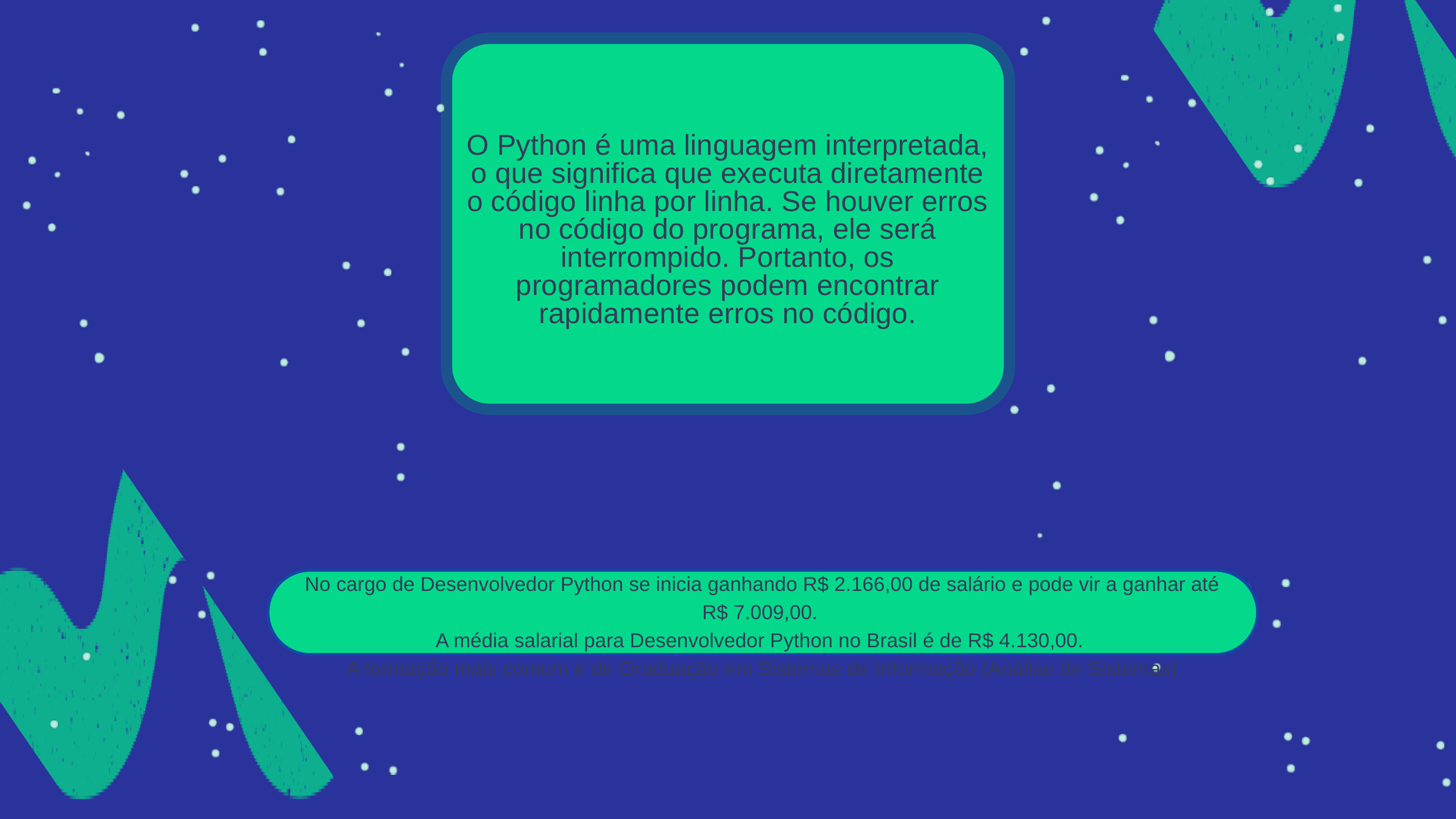

O Python é uma linguagem interpretada, o que significa que executa diretamente o código linha por linha. Se houver erros no código do programa, ele será interrompido. Portanto, os programadores podem encontrar rapidamente erros no código.
No cargo de Desenvolvedor Python se inicia ganhando R$ 2.166,00 de salário e pode vir a ganhar até R$ 7.009,00.
A média salarial para Desenvolvedor Python no Brasil é de R$ 4.130,00.
A formação mais comum é de Graduação em Sistemas de Informação (Análise de Sistemas)